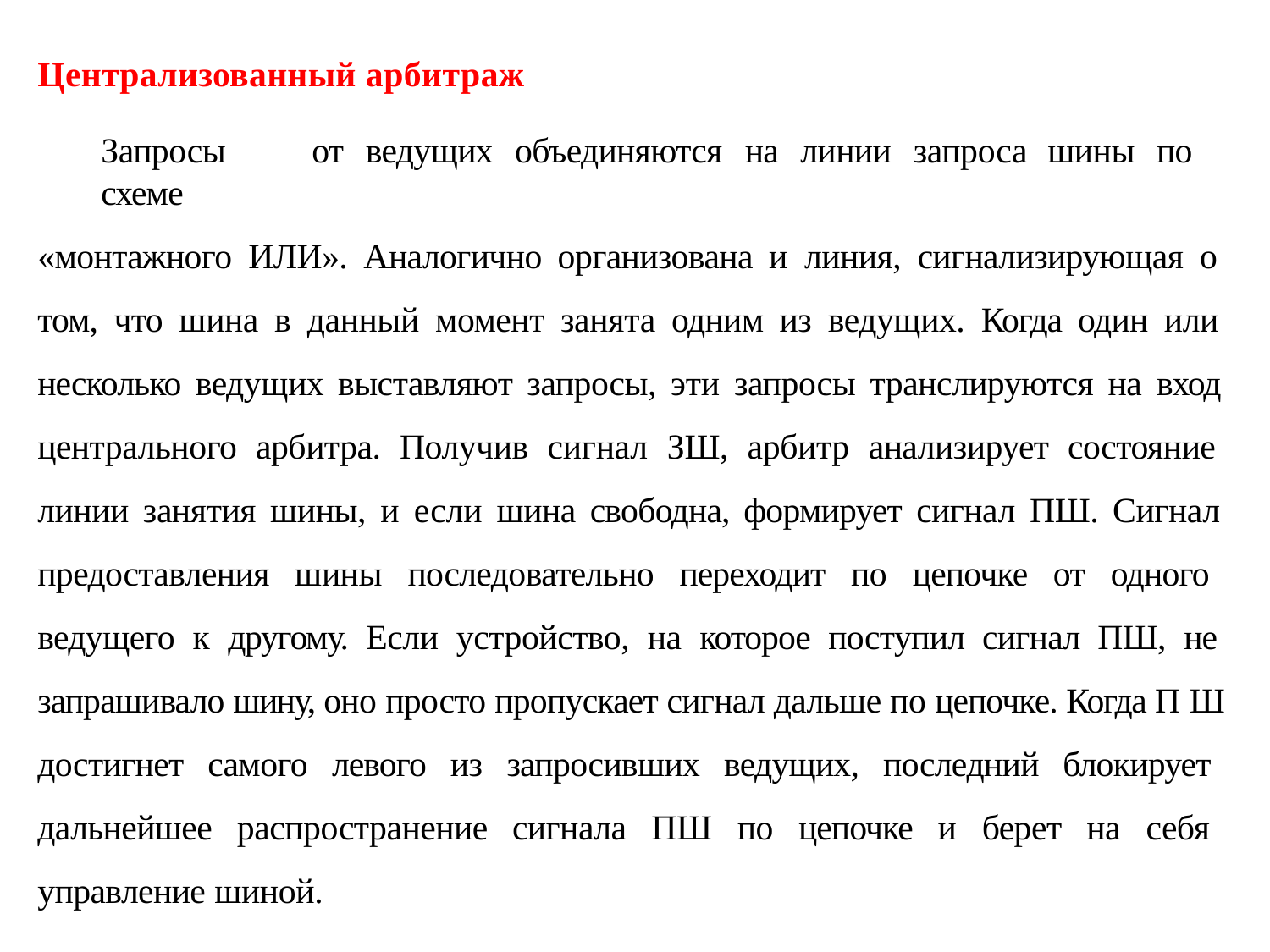

Централизованный арбитраж

Запросы	от	ведущих	объединяются	на	линии	запроса	шины	по	схеме
«монтаж­ного ИЛИ». Аналогично организована и линия, сигнализирующая о  том, что шина в данный момент занята одним из ведущих. Когда один или  несколько ведущих выставляют запросы, эти запросы транслируются на вход  центрального арбитра. Получив сигнал ЗШ, арбитр анализирует состояние  линии занятия шины, и если шина свободна, формирует сигнал ПШ. Сигнал  предоставления шины последова­тельно переходит по цепочке от одного  ведущего к другому. Если устройство, на которое поступил сигнал ПШ, не  запрашивало шину, оно просто пропускает сигнал дальше по цепочке. Когда П Ш  достигнет самого левого из запросивших ведущих, последний блокирует  дальнейшее распространение сигнала ПШ по цепочке и бе­рет на себя  управление шиной.